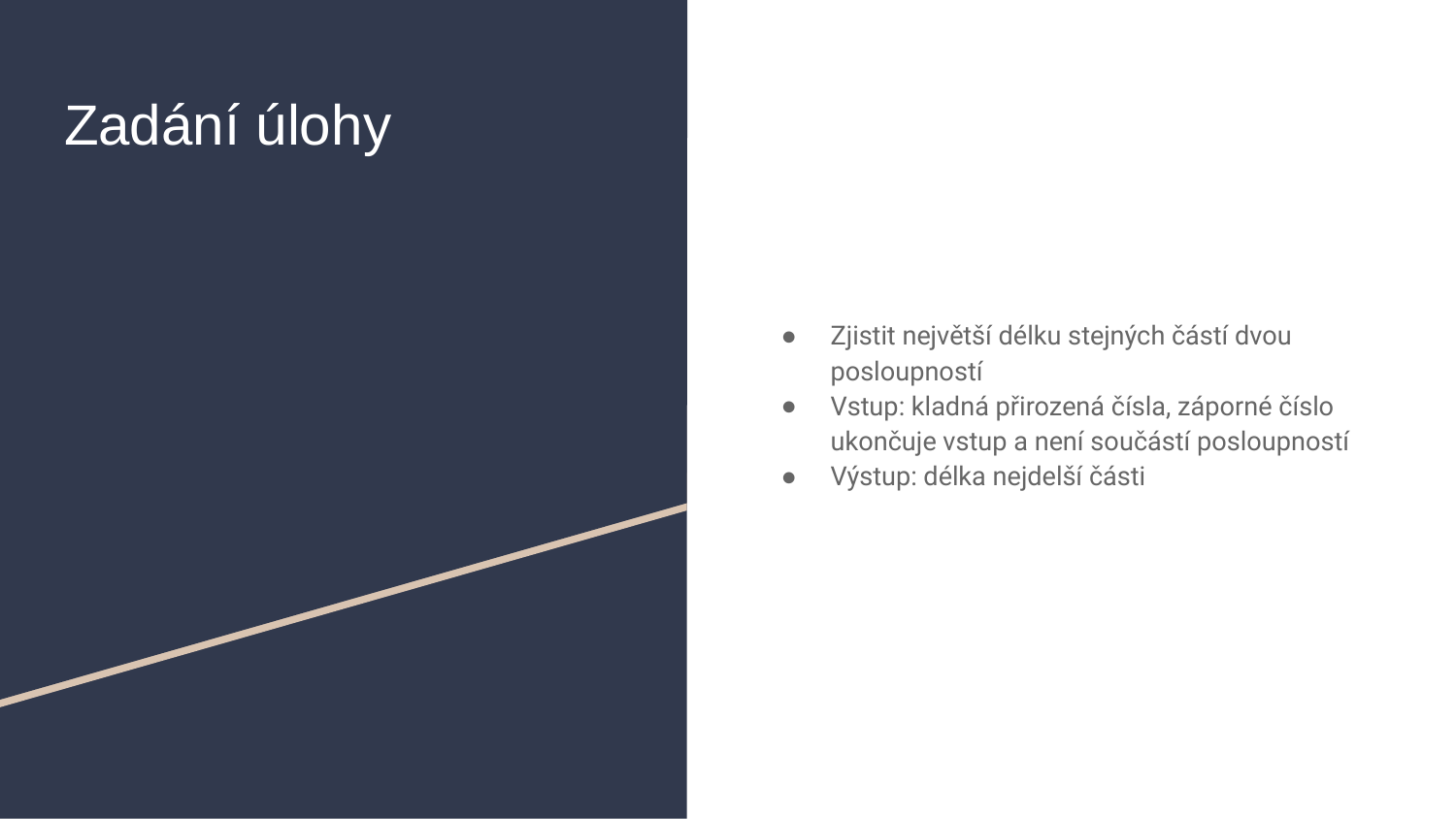

# Zadání úlohy
Zjistit největší délku stejných částí dvou posloupností
Vstup: kladná přirozená čísla, záporné číslo ukončuje vstup a není součástí posloupností
Výstup: délka nejdelší části